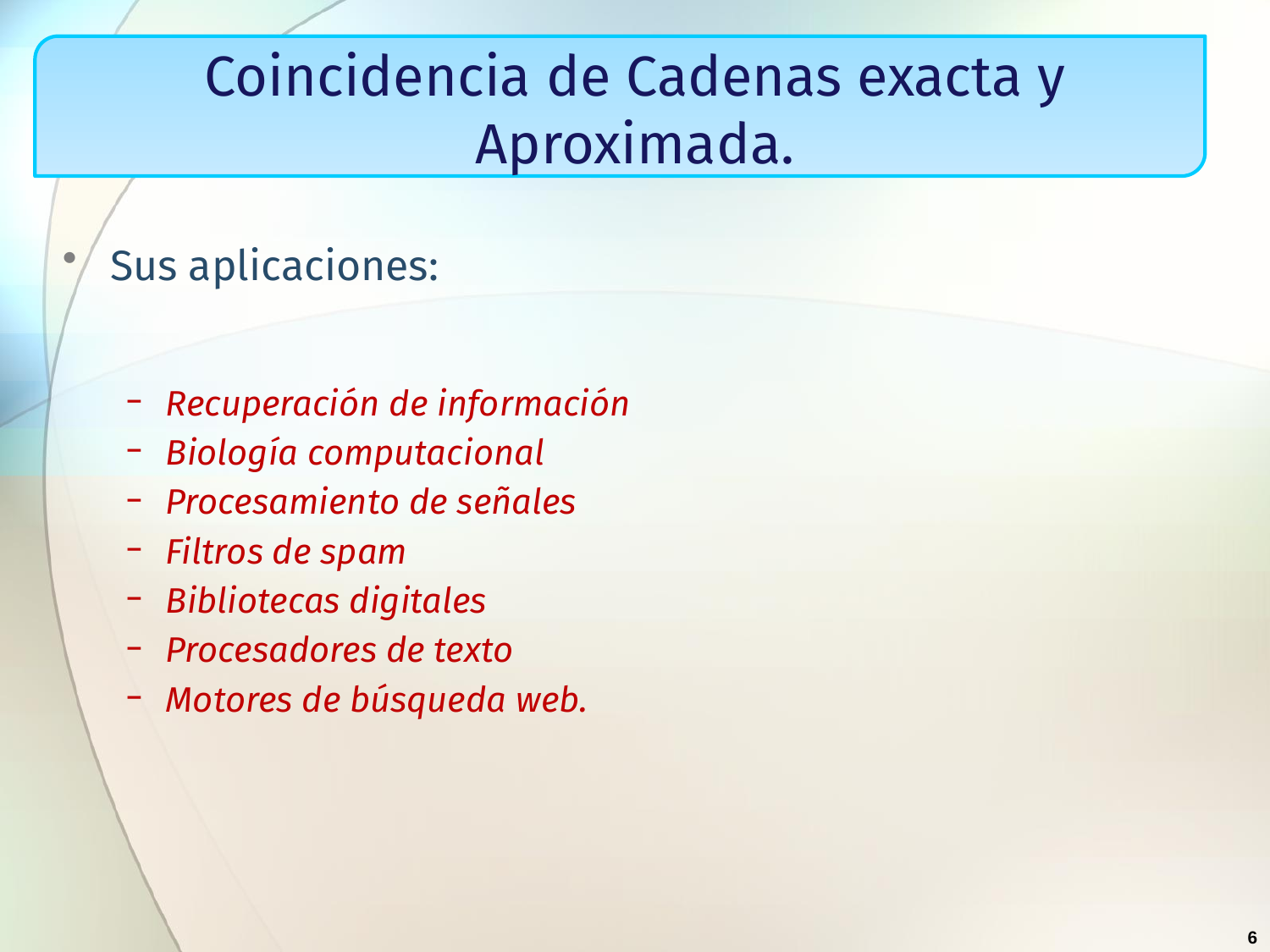

# Coincidencia de Cadenas exacta y Aproximada.
Sus aplicaciones:

Recuperación de información
Biología computacional
Procesamiento de señales
Filtros de spam
Bibliotecas digitales
Procesadores de texto
Motores de búsqueda web.
6